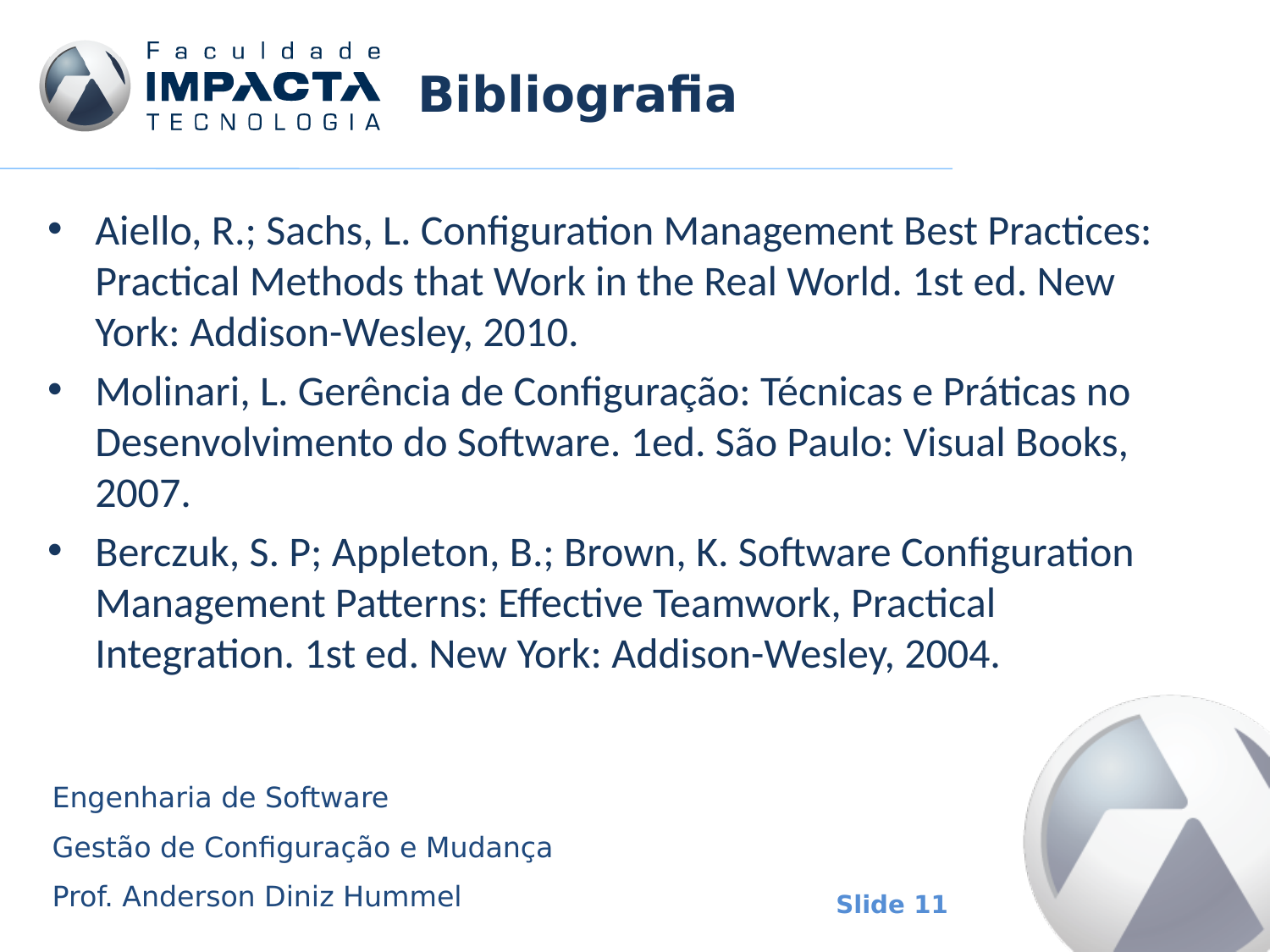

# Bibliografia
Aiello, R.; Sachs, L. Configuration Management Best Practices: Practical Methods that Work in the Real World. 1st ed. New York: Addison-Wesley, 2010.
Molinari, L. Gerência de Configuração: Técnicas e Práticas no Desenvolvimento do Software. 1ed. São Paulo: Visual Books, 2007.
Berczuk, S. P; Appleton, B.; Brown, K. Software Configuration Management Patterns: Effective Teamwork, Practical Integration. 1st ed. New York: Addison-Wesley, 2004.
Engenharia de Software
Gestão de Configuração e Mudança
Prof. Anderson Diniz Hummel